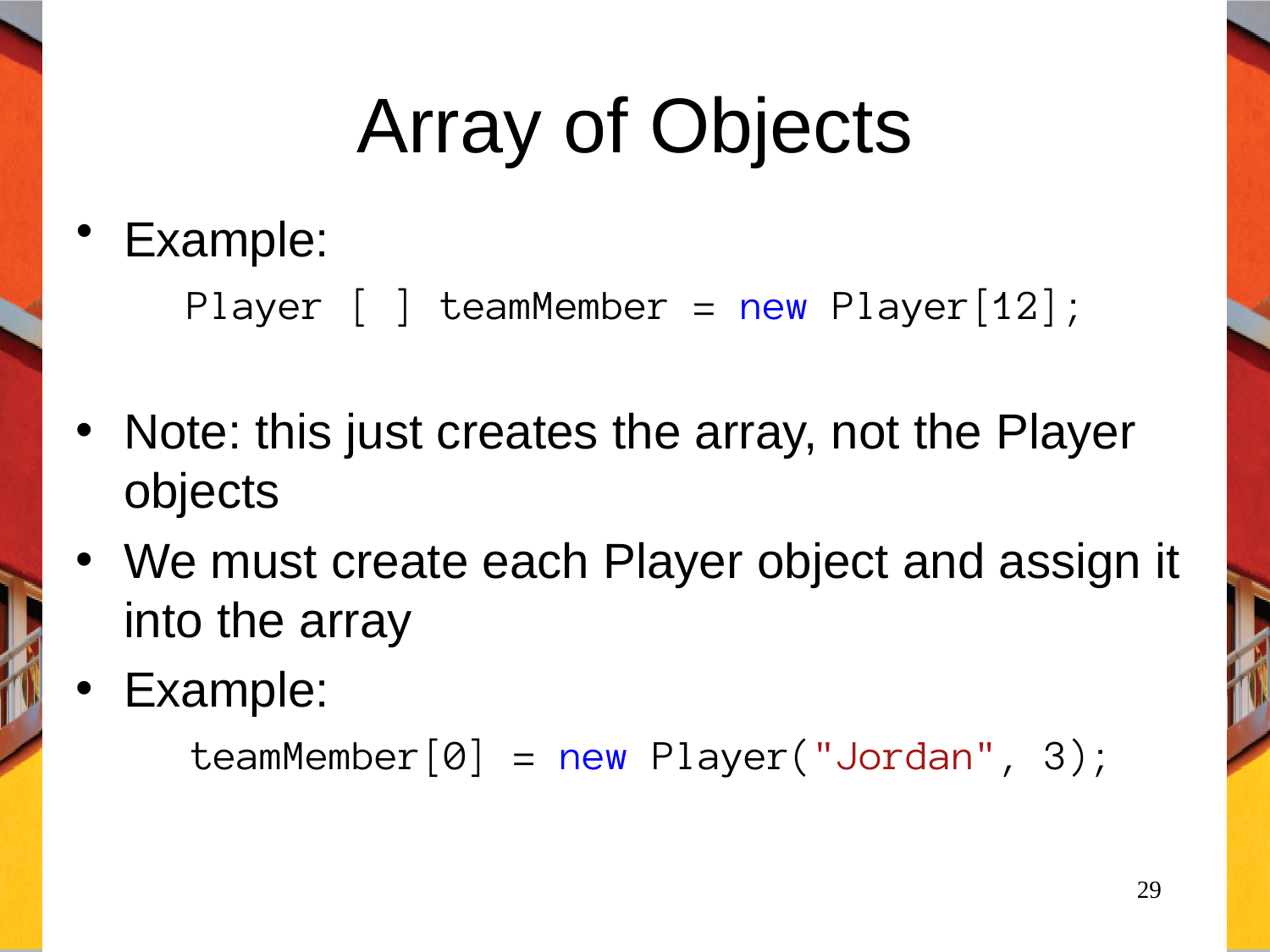

# Array of Objects
Example:
	Player [ ] teamMember = new Player[12];

Note: this just creates the array, not the Player objects
We must create each Player object and assign it into the array
Example:
     teamMember[0] = new Player("Jordan", 3);

29